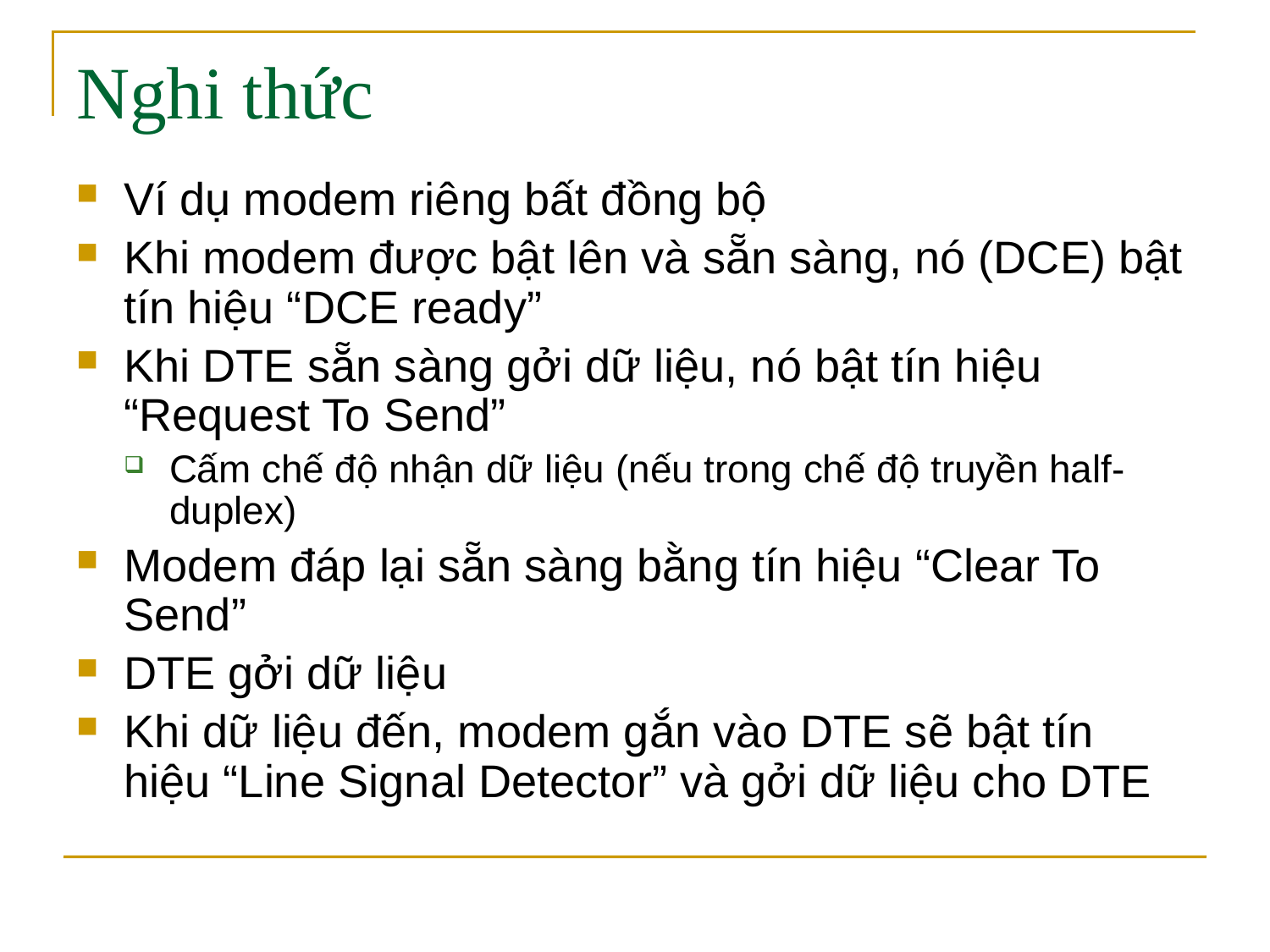

# Nghi thức
Ví dụ modem riêng bất đồng bộ
Khi modem được bật lên và sẵn sàng, nó (DCE) bật tín hiệu “DCE ready”
Khi DTE sẵn sàng gởi dữ liệu, nó bật tín hiệu “Request To Send”
Cấm chế độ nhận dữ liệu (nếu trong chế độ truyền half-duplex)
Modem đáp lại sẵn sàng bằng tín hiệu “Clear To Send”
DTE gởi dữ liệu
Khi dữ liệu đến, modem gắn vào DTE sẽ bật tín hiệu “Line Signal Detector” và gởi dữ liệu cho DTE